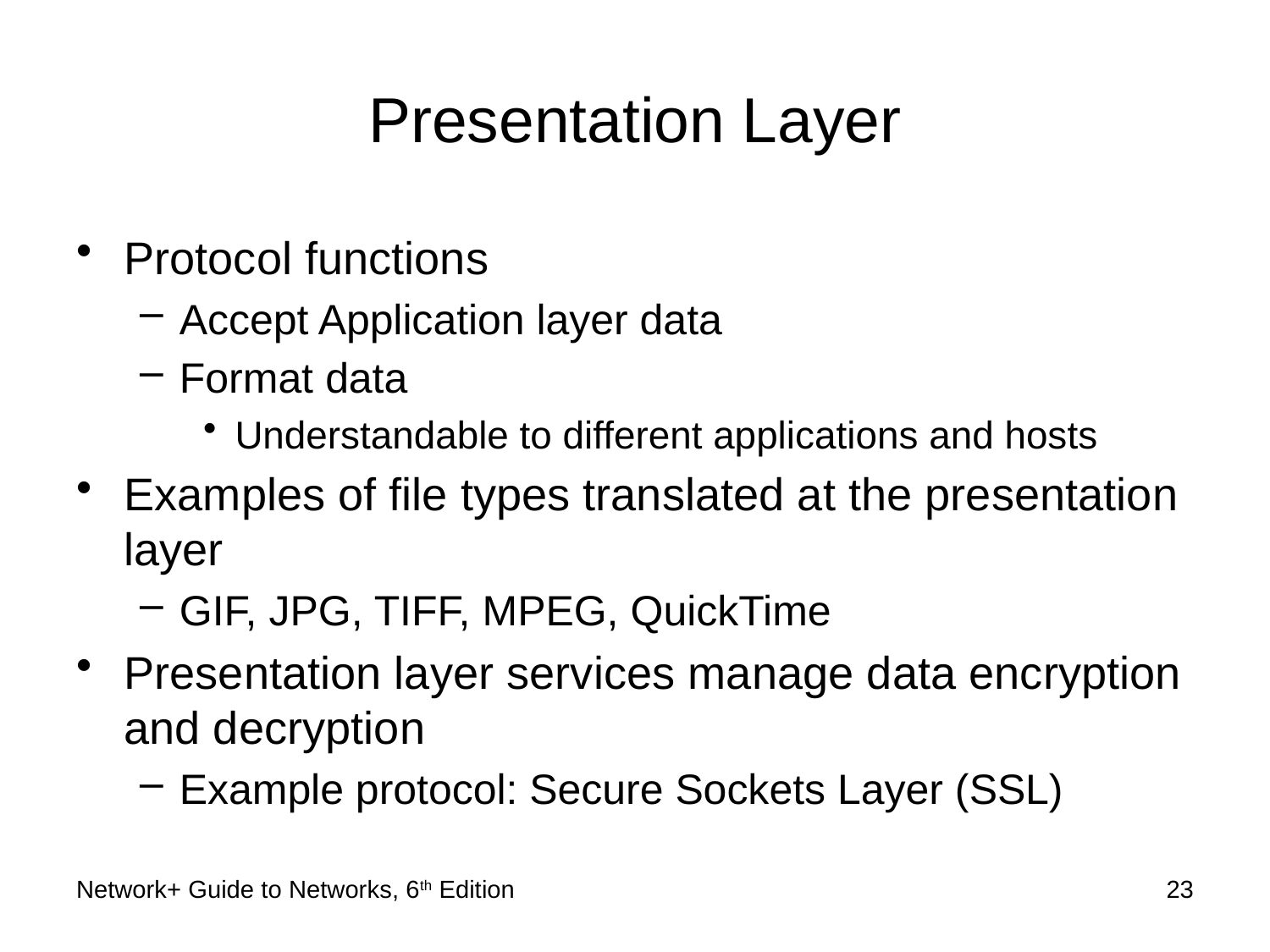

# Presentation Layer
Protocol functions
Accept Application layer data
Format data
Understandable to different applications and hosts
Examples of file types translated at the presentation layer
GIF, JPG, TIFF, MPEG, QuickTime
Presentation layer services manage data encryption and decryption
Example protocol: Secure Sockets Layer (SSL)
Network+ Guide to Networks, 6th Edition
23